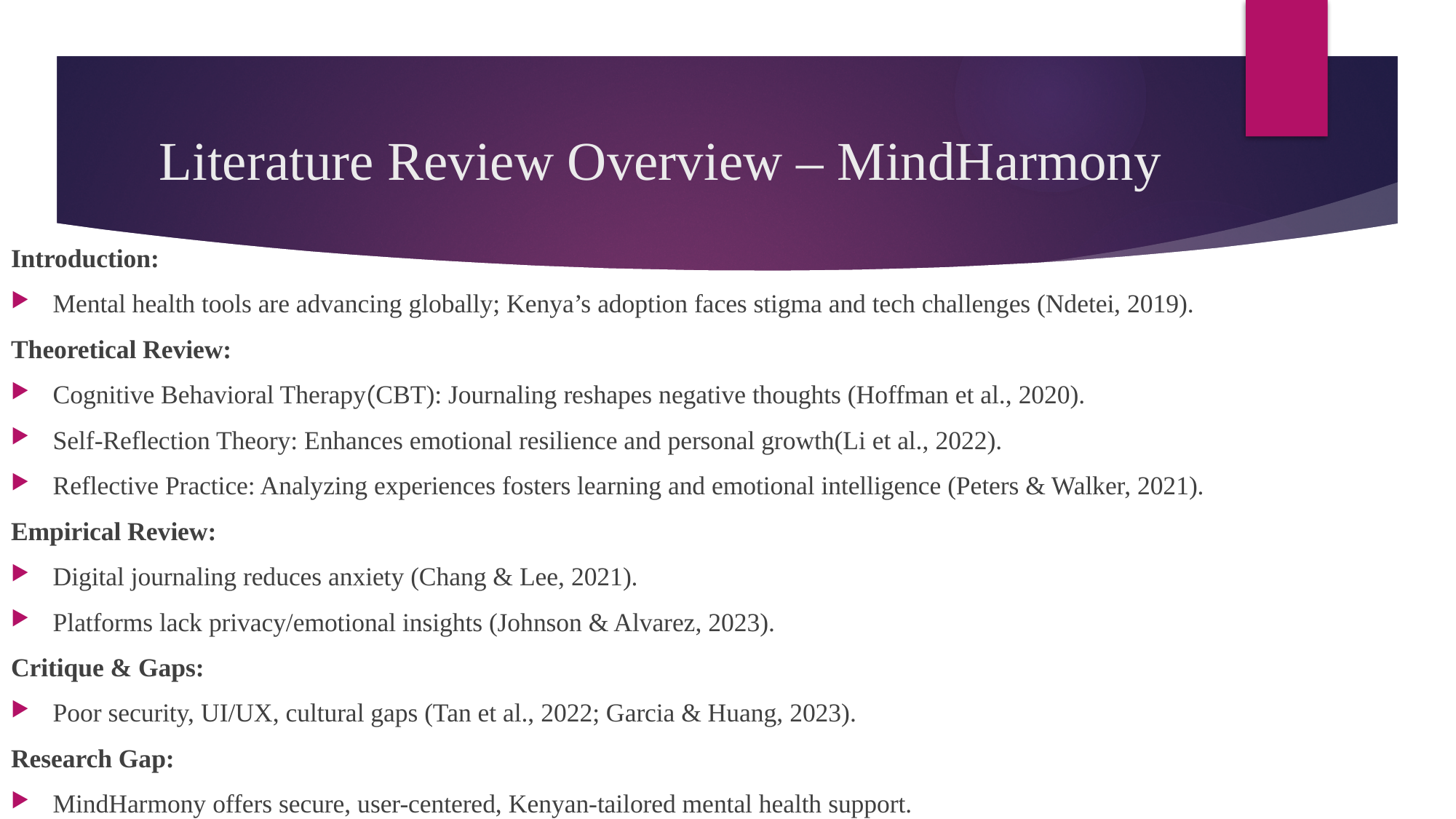

# Literature Review Overview – MindHarmony
Introduction:
Mental health tools are advancing globally; Kenya’s adoption faces stigma and tech challenges (Ndetei, 2019).
Theoretical Review:
Cognitive Behavioral Therapy(CBT): Journaling reshapes negative thoughts (Hoffman et al., 2020).
Self-Reflection Theory: Enhances emotional resilience and personal growth(Li et al., 2022).
Reflective Practice: Analyzing experiences fosters learning and emotional intelligence (Peters & Walker, 2021).
Empirical Review:
Digital journaling reduces anxiety (Chang & Lee, 2021).
Platforms lack privacy/emotional insights (Johnson & Alvarez, 2023).
Critique & Gaps:
Poor security, UI/UX, cultural gaps (Tan et al., 2022; Garcia & Huang, 2023).
Research Gap:
MindHarmony offers secure, user-centered, Kenyan-tailored mental health support.